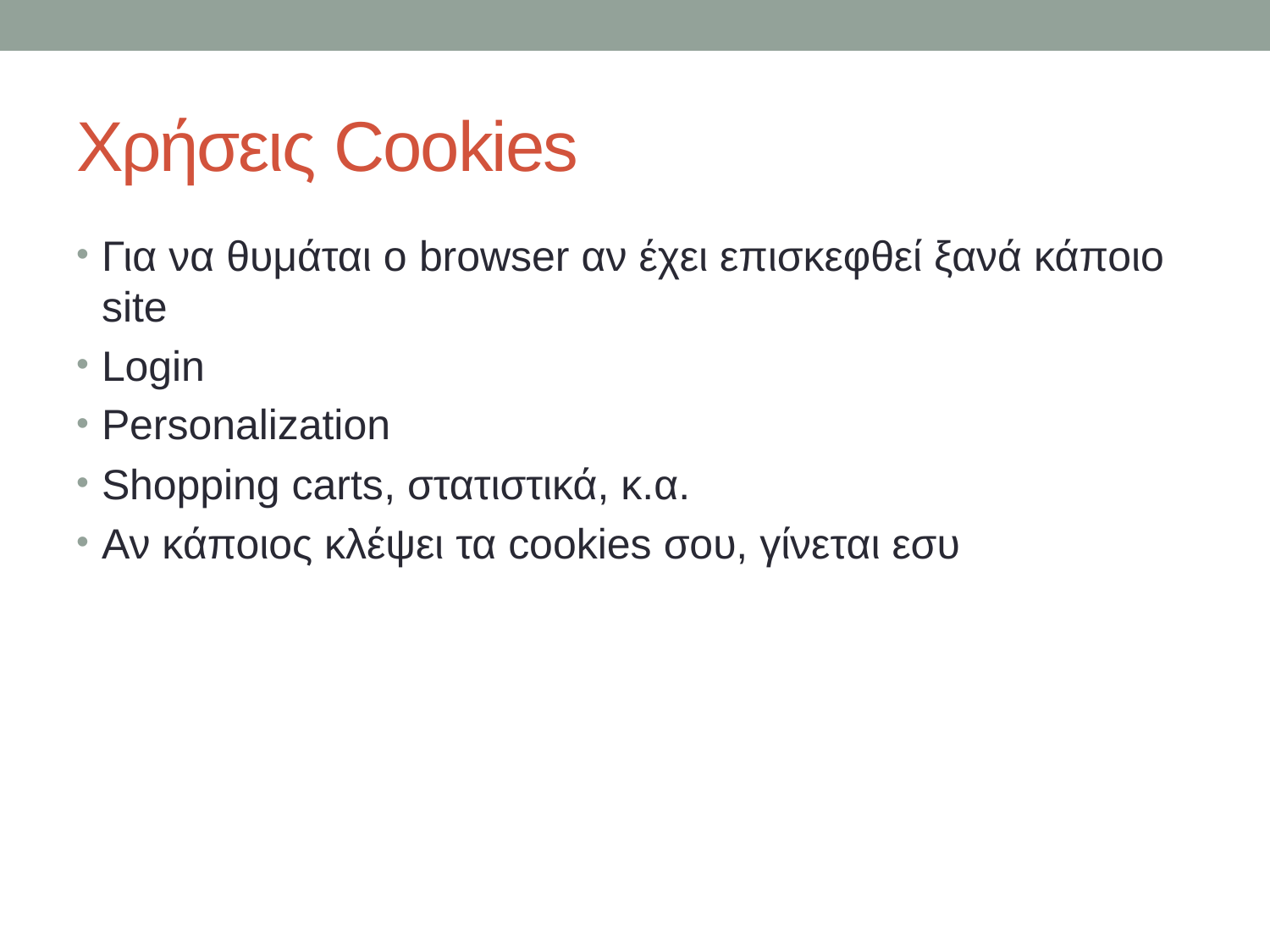

# Χρήσεις Cookies
Για να θυμάται ο browser αν έχει επισκεφθεί ξανά κάποιο site
Login
Personalization
Shopping carts, στατιστικά, κ.α.
Αν κάποιος κλέψει τα cookies σου, γίνεται εσυ